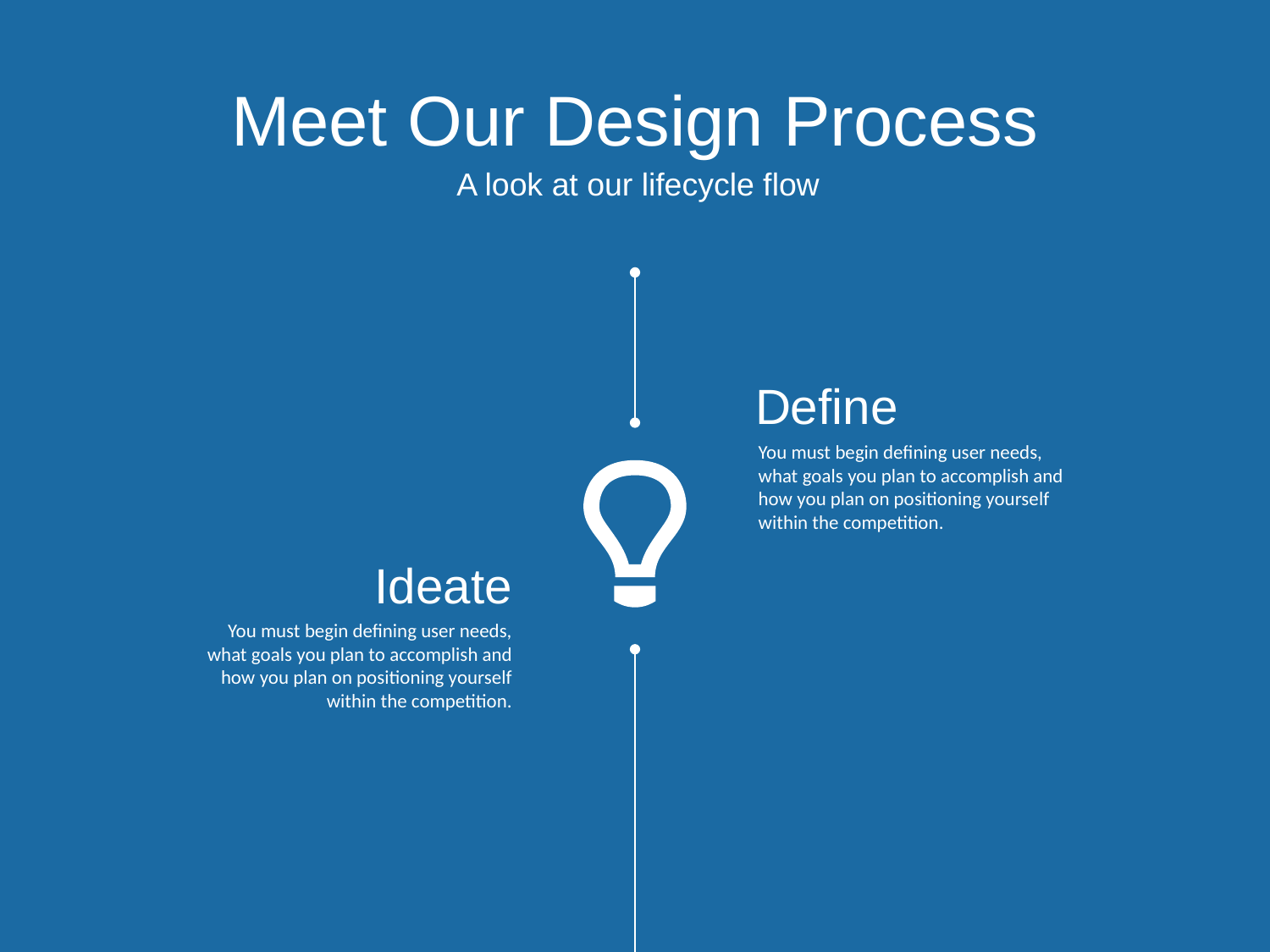

# Meet Our Design Process
A look at our lifecycle flow
Define
You must begin defining user needs, what goals you plan to accomplish and how you plan on positioning yourself within the competition.

Ideate
You must begin defining user needs, what goals you plan to accomplish and how you plan on positioning yourself within the competition.